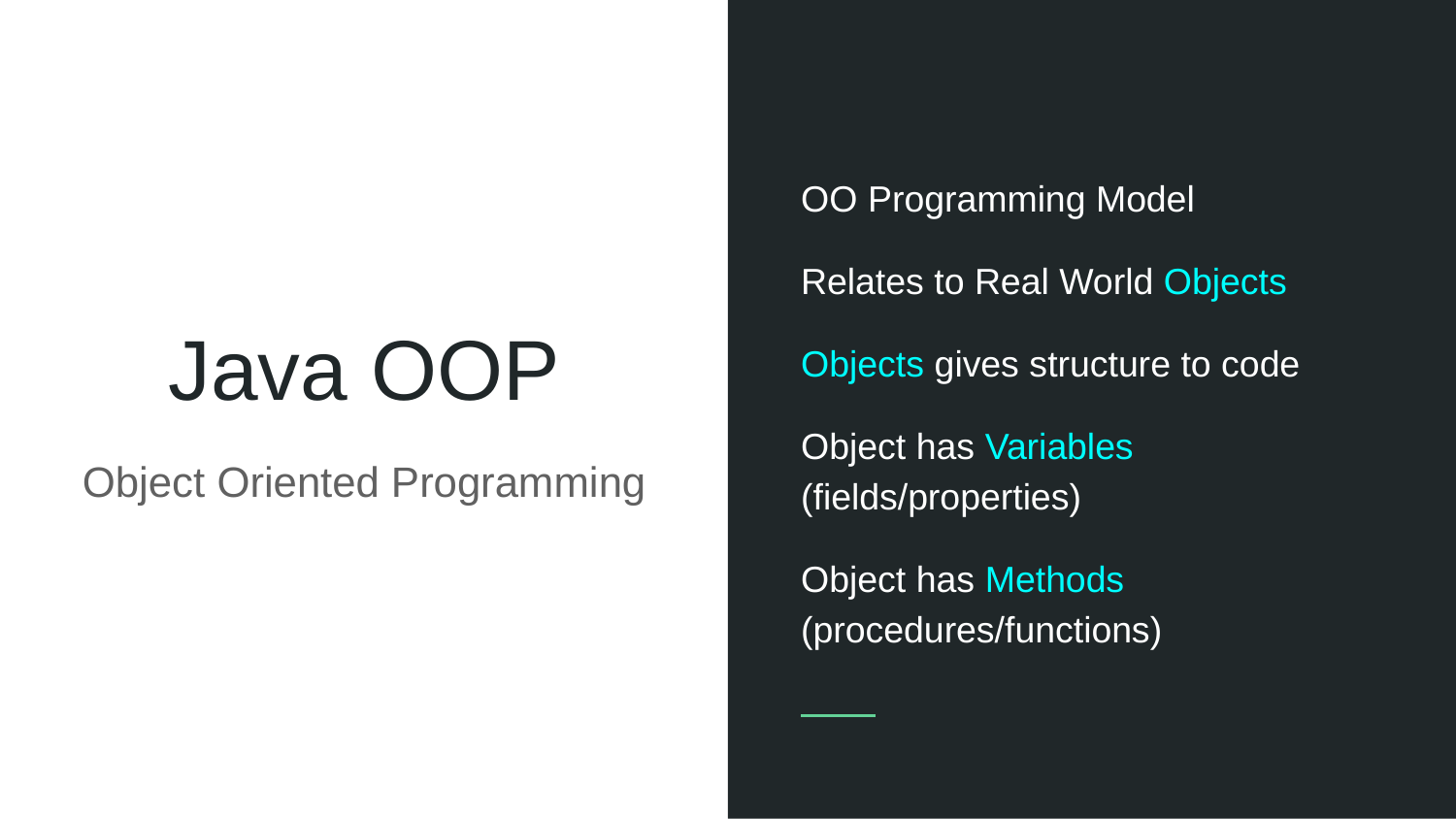

OO Programming Model
Relates to Real World Objects
Objects gives structure to code
Object has Variables (fields/properties)
Object has Methods (procedures/functions)
# Java OOP
Object Oriented Programming